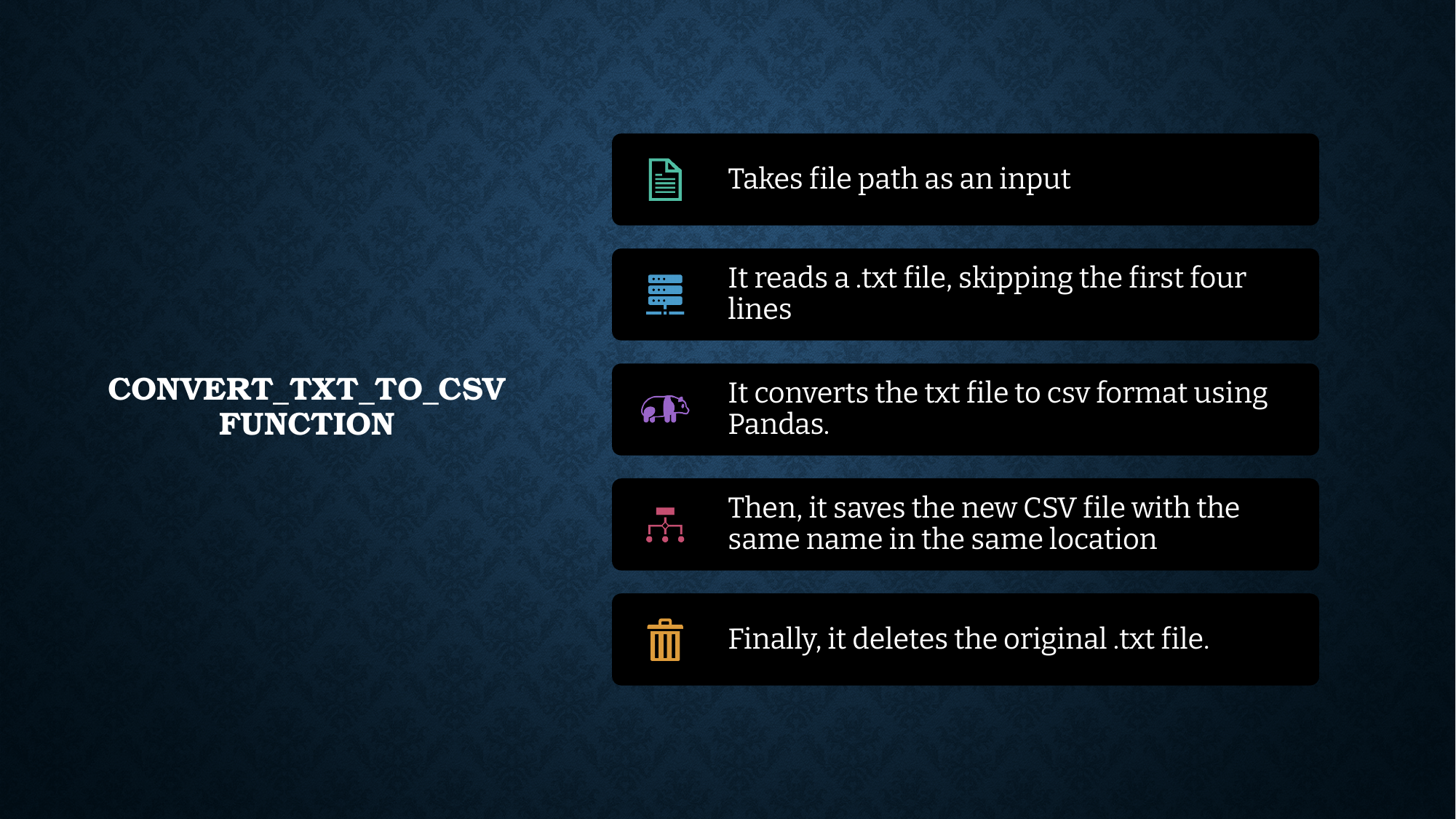

# Convert_txt_to_csv function
Takes file path as an input
It reads a .txt file, skipping the first four lines
It converts the txt file to csv format using Pandas.
Then, it saves the new CSV file with the same name in the same location
Finally, it deletes the original .txt file.